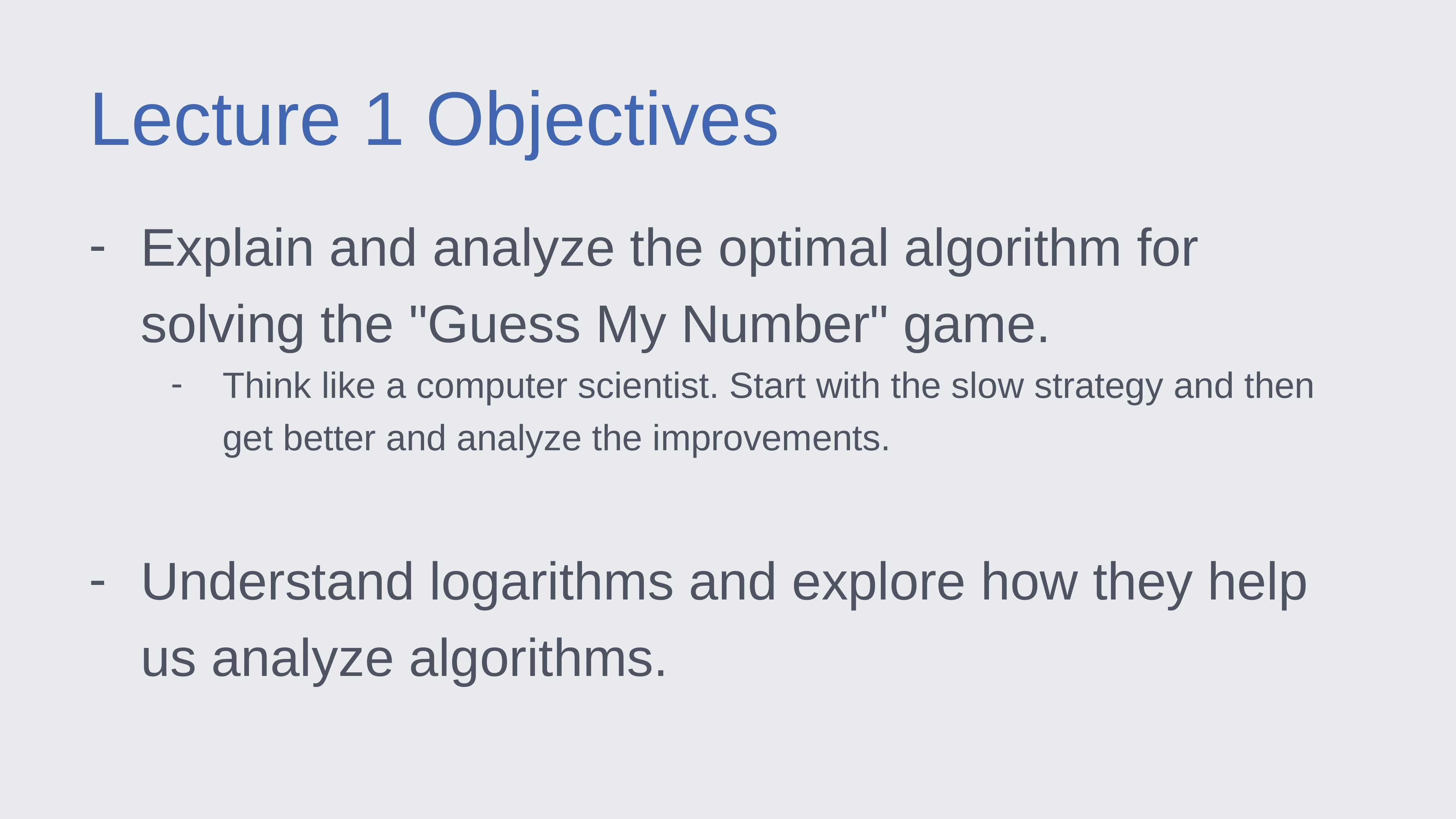

Lecture 1 Objectives
Explain and analyze the optimal algorithm for solving the "Guess My Number" game.
Think like a computer scientist. Start with the slow strategy and then get better and analyze the improvements.

Understand logarithms and explore how they help us analyze algorithms.